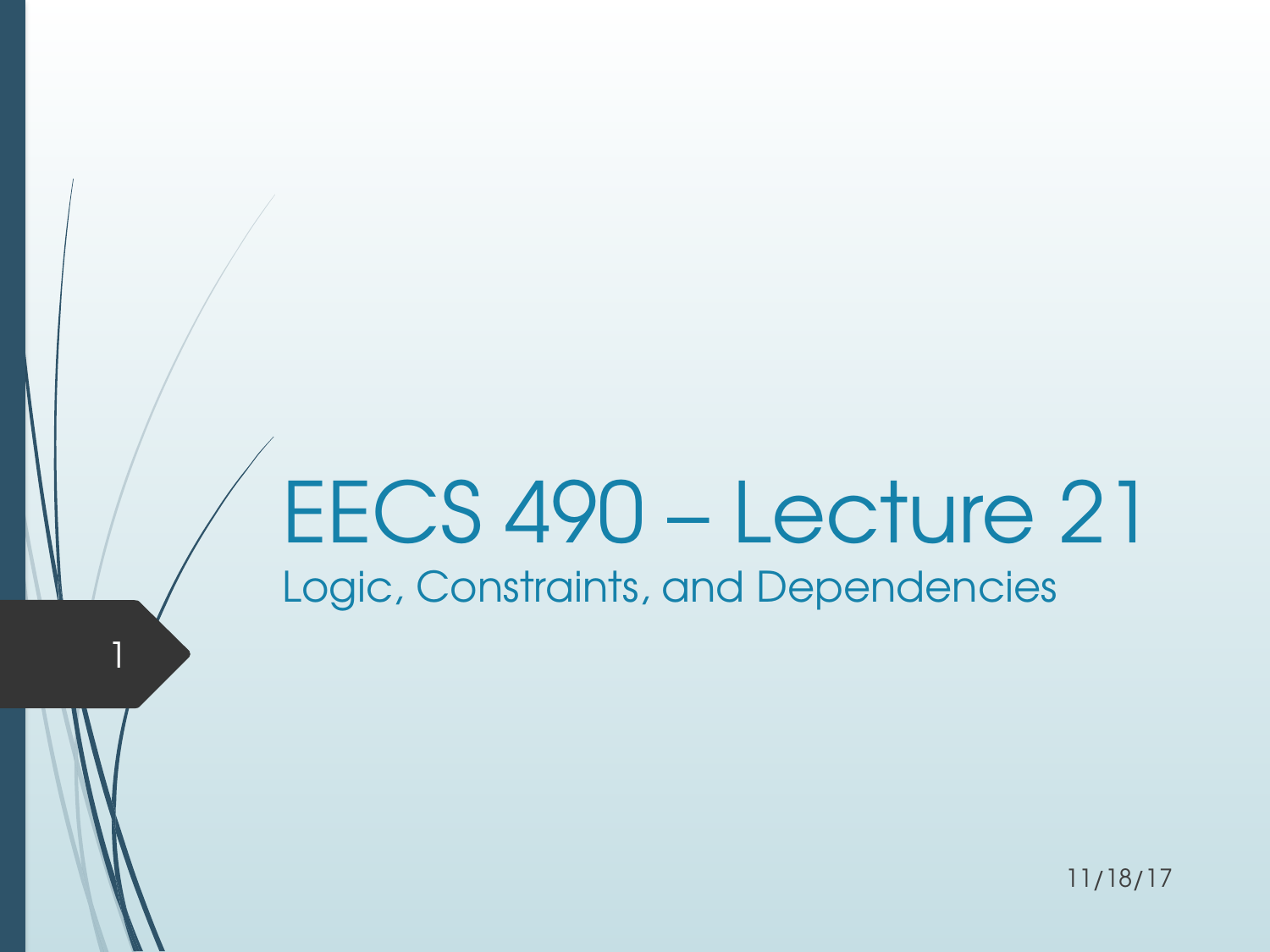

# EECS 490 – Lecture 21 Logic, Constraints, and Dependencies
1

11/18/17